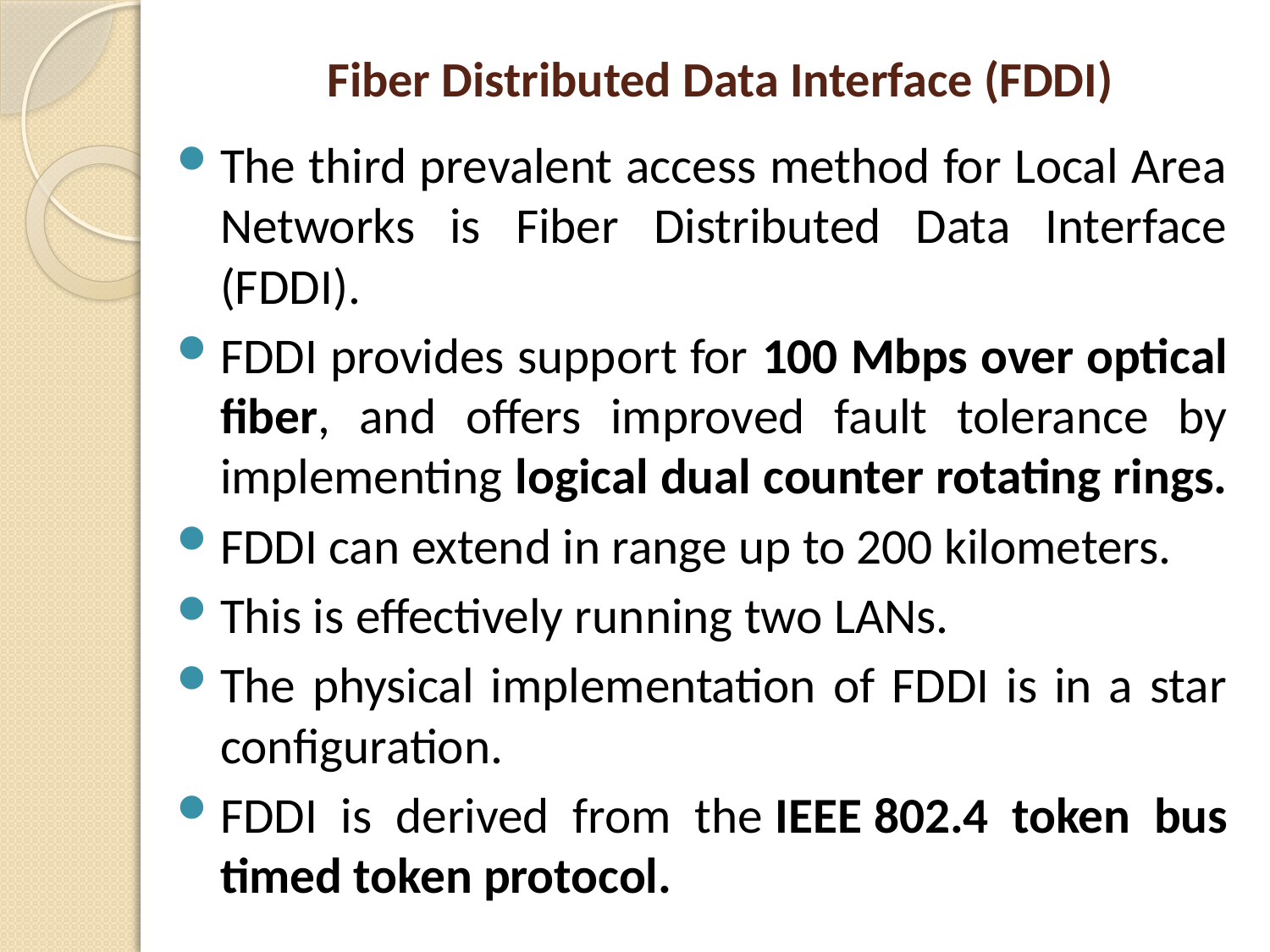

# Fiber Distributed Data Interface (FDDI)
The third prevalent access method for Local Area Networks is Fiber Distributed Data Interface (FDDI).
FDDI provides support for 100 Mbps over optical fiber, and offers improved fault tolerance by implementing logical dual counter rotating rings.
FDDI can extend in range up to 200 kilometers.
This is effectively running two LANs.
The physical implementation of FDDI is in a star configuration.
FDDI is derived from the IEEE 802.4 token bus timed token protocol.